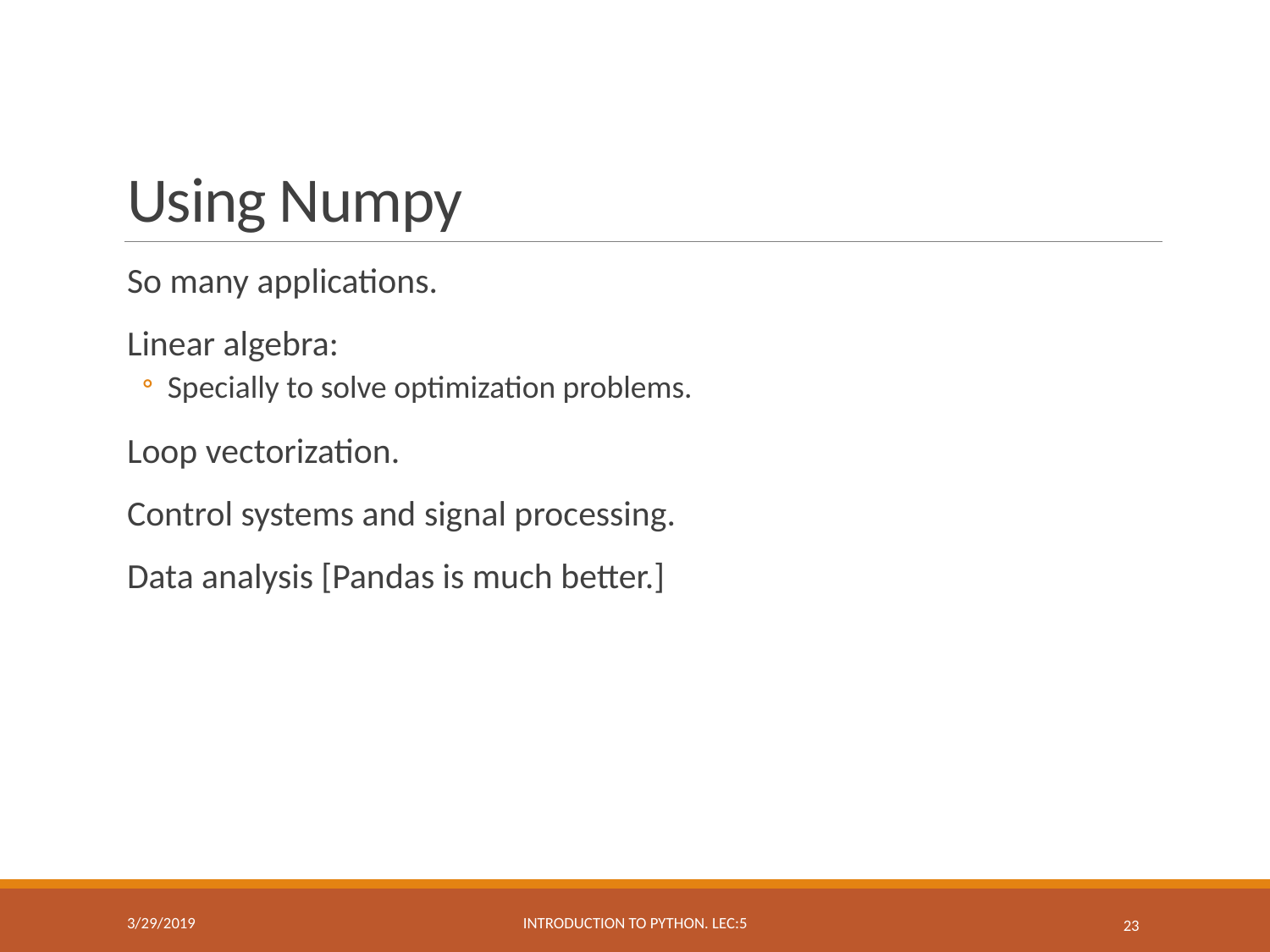

# Using Numpy
So many applications.
Linear algebra:
Specially to solve optimization problems.
Loop vectorization.
Control systems and signal processing.
Data analysis [Pandas is much better.]

3/29/2019
Introduction to Python. Lec:5